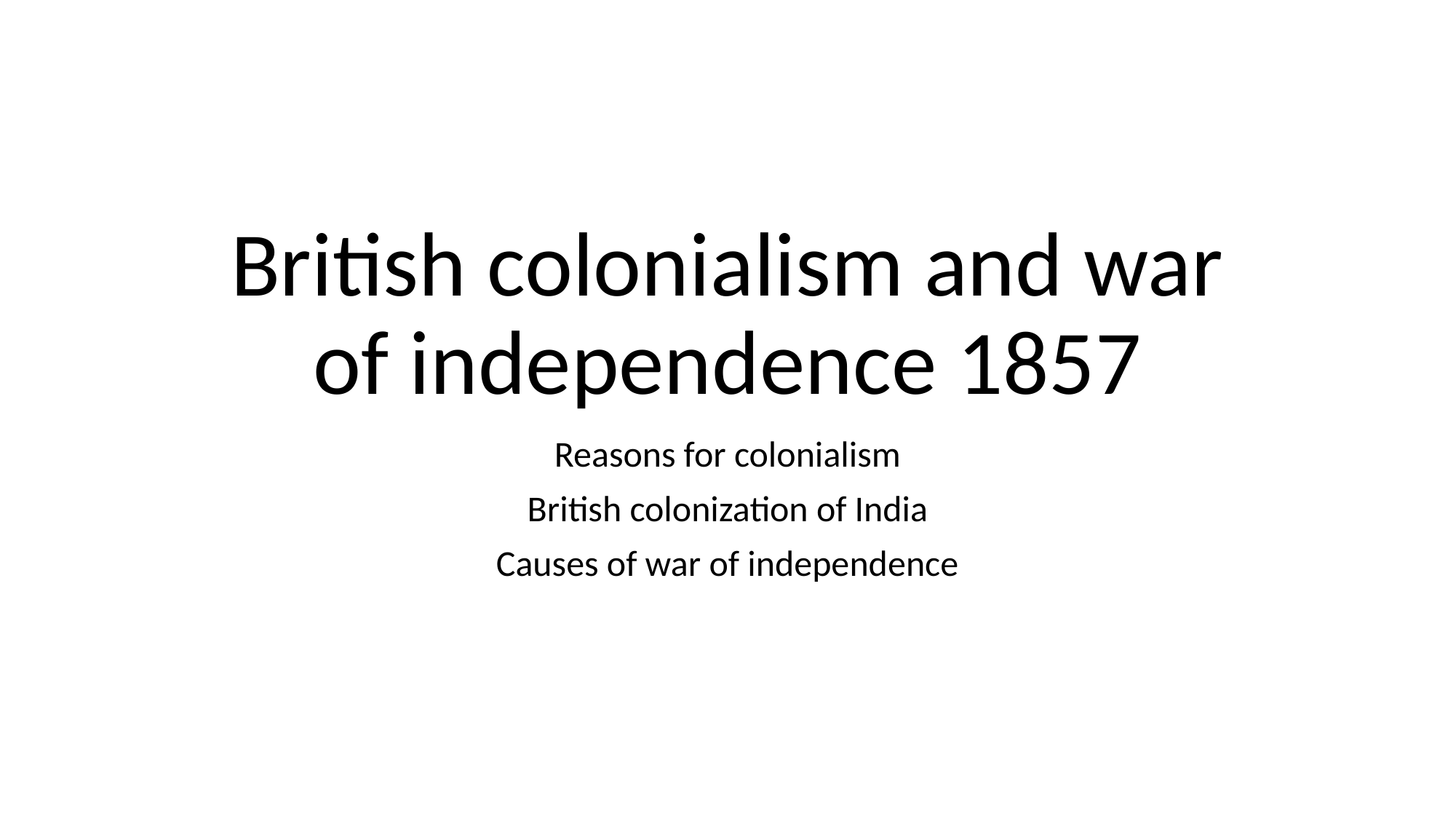

# British colonialism and war of independence 1857
Reasons for colonialism
British colonization of India
Causes of war of independence